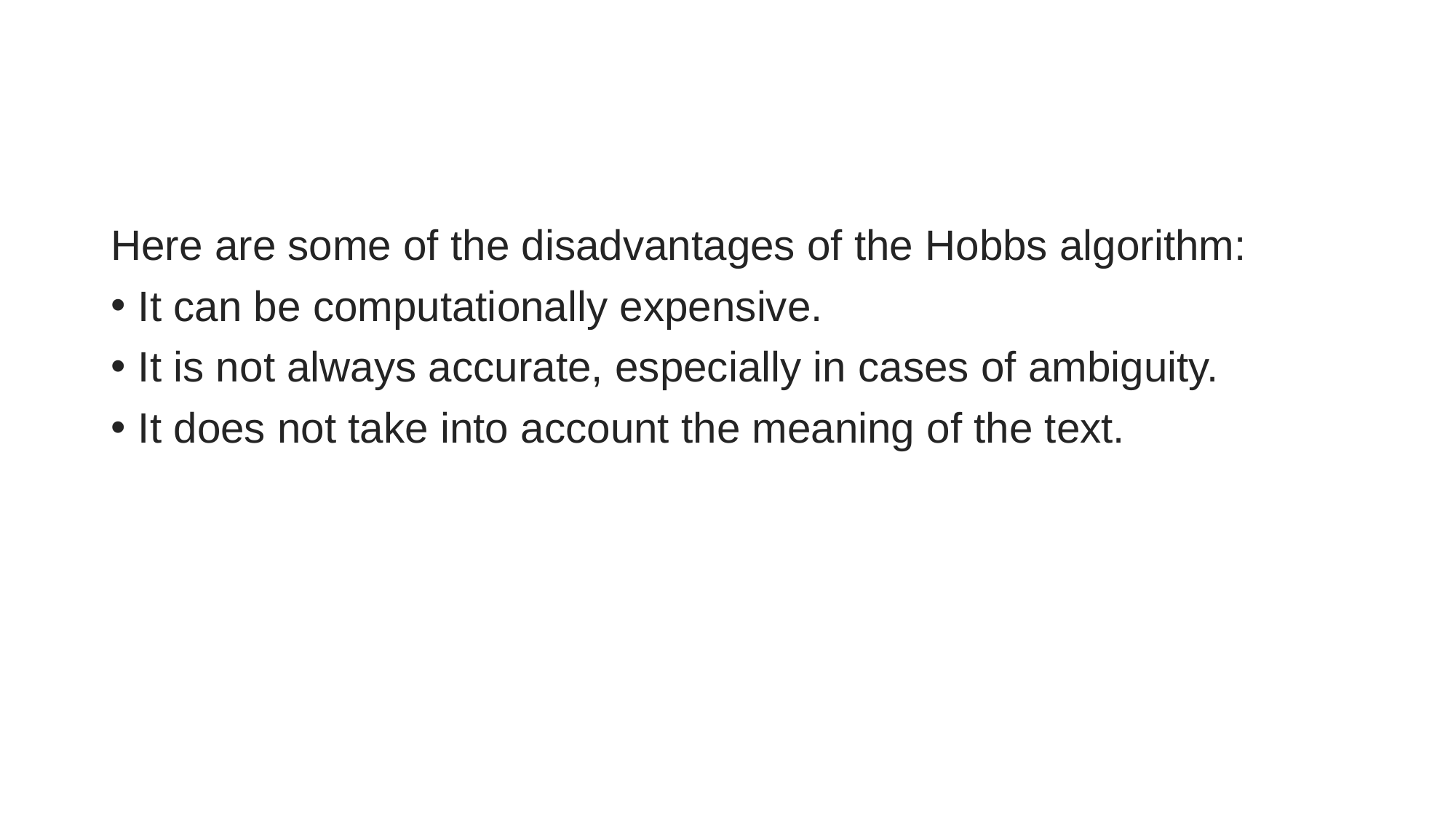

#
Here are some of the disadvantages of the Hobbs algorithm:
It can be computationally expensive.
It is not always accurate, especially in cases of ambiguity.
It does not take into account the meaning of the text.